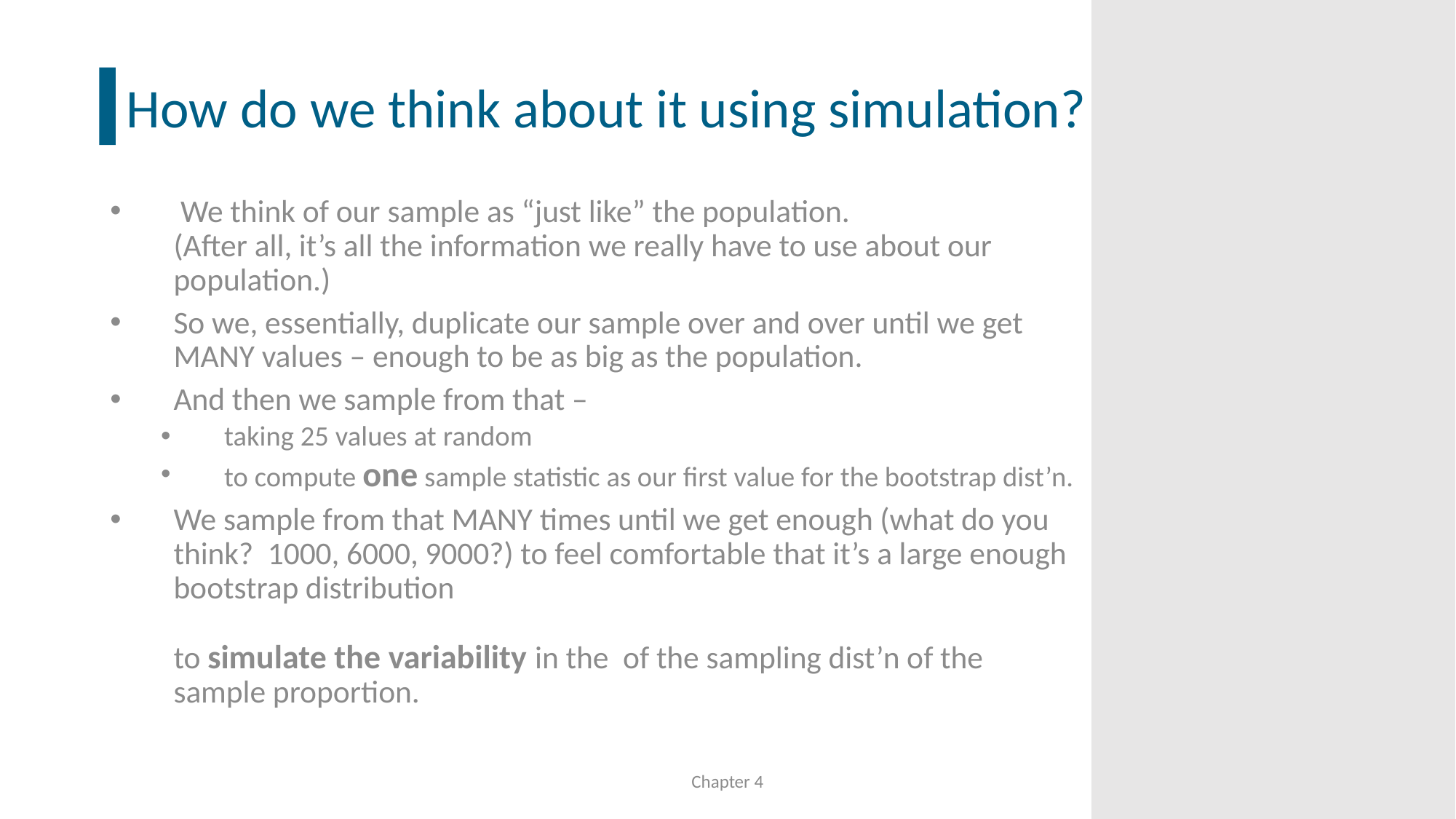

# How do we think about it using simulation?

 We think of our sample as “just like” the population.
(After all, it’s all the information we really have to use about our population.)
So we, essentially, duplicate our sample over and over until we get MANY values – enough to be as big as the population.
And then we sample from that –
taking 25 values at random
to compute one sample statistic as our first value for the bootstrap dist’n.
We sample from that MANY times until we get enough (what do you think?  1000, 6000, 9000?) to feel comfortable that it’s a large enough bootstrap distribution
to simulate the variability in the  of the sampling dist’n of the sample proportion.
Chapter 4
61